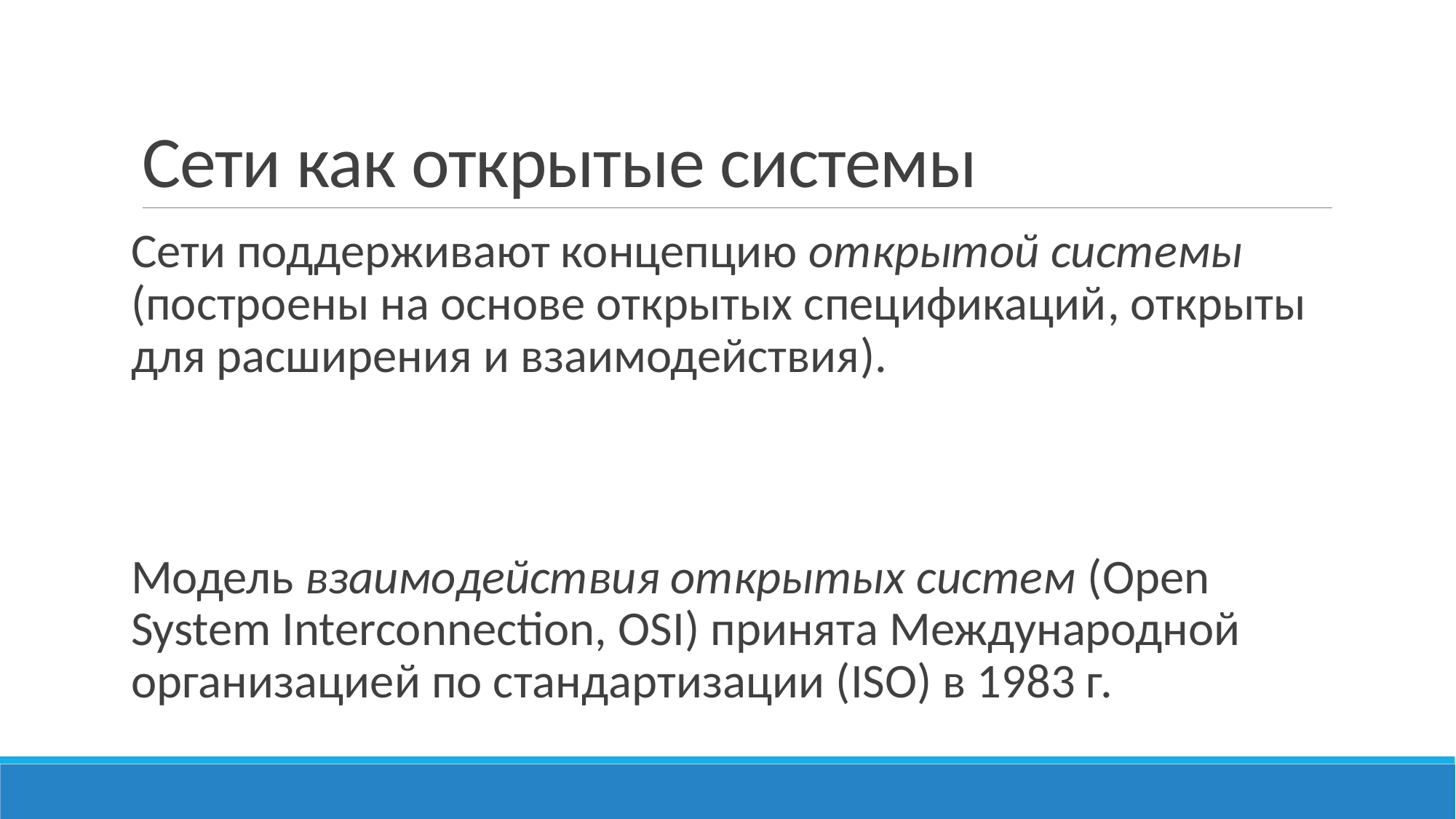

# Сети как открытые системы
Сети поддерживают концепцию открытой системы (построены на основе открытых спецификаций, открыты для расширения и взаимодействия).

Модель взаимодействия открытых систем (Open System Interconnection, OSI) принята Международной организацией по стандартизации (ISO) в 1983 г.